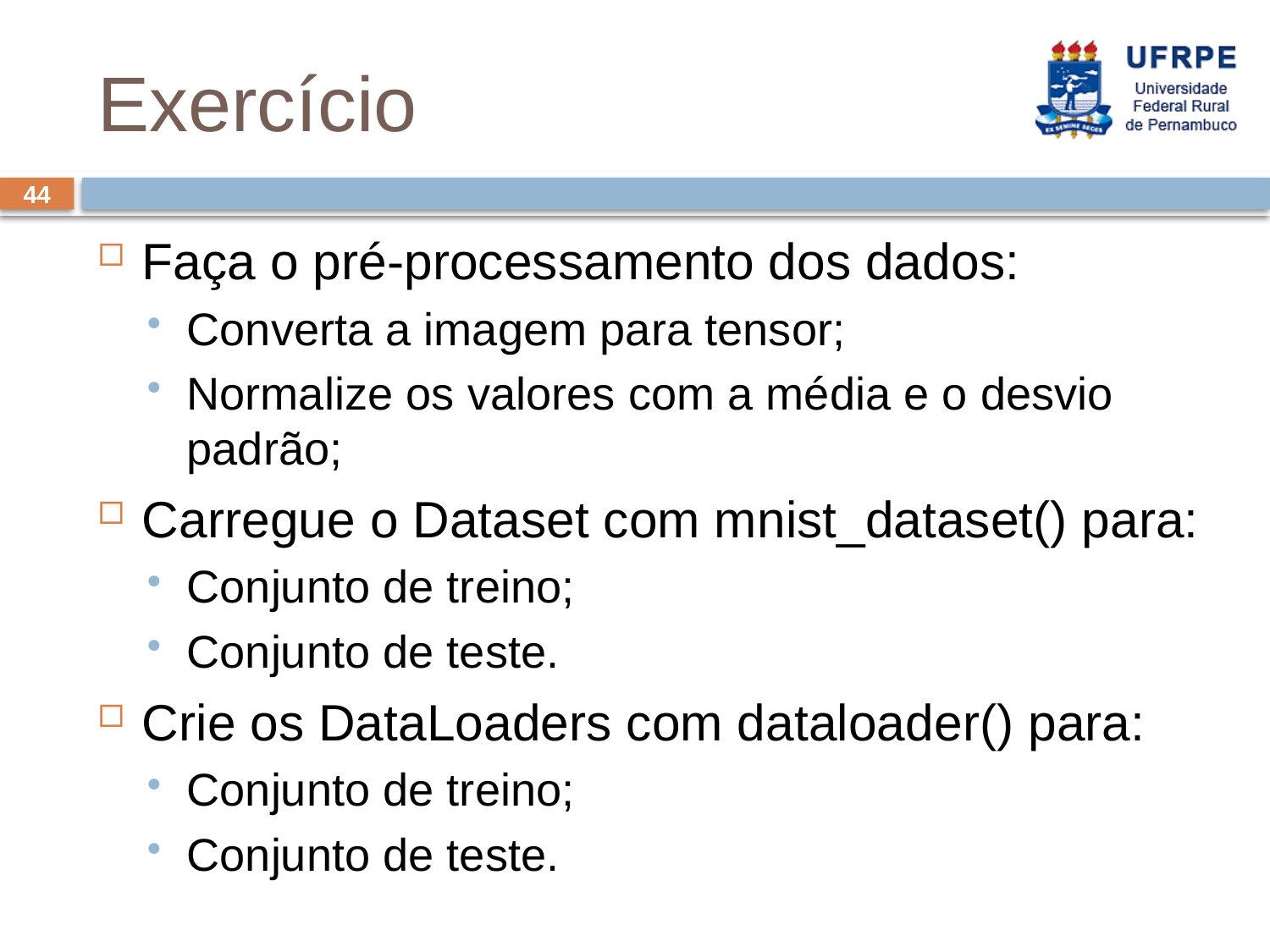

# Exercício
44
Faça o pré-processamento dos dados:
Converta a imagem para tensor;
Normalize os valores com a média e o desvio padrão;
Carregue o Dataset com mnist_dataset() para:
Conjunto de treino;
Conjunto de teste.
Crie os DataLoaders com dataloader() para:
Conjunto de treino;
Conjunto de teste.